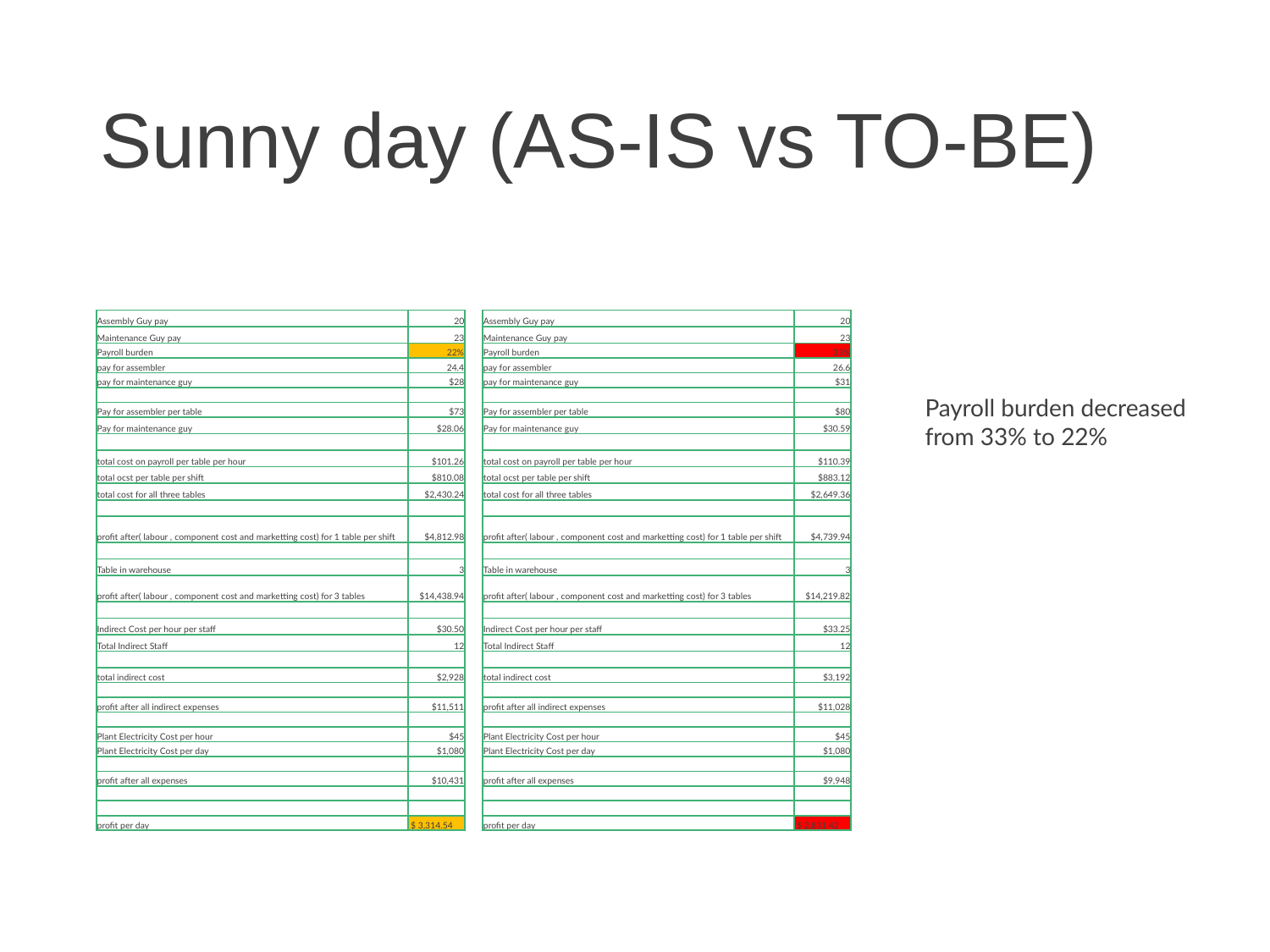

# Sunny day (AS-IS vs TO-BE)
| Assembly Guy pay | 20 |
| --- | --- |
| Maintenance Guy pay | 23 |
| Payroll burden | 22% |
| pay for assembler | 24.4 |
| pay for maintenance guy | $28 |
|  |  |
| Pay for assembler per table | $73 |
| Pay for maintenance guy | $28.06 |
|  |  |
| total cost on payroll per table per hour | $101.26 |
| total ocst per table per shift | $810.08 |
| total cost for all three tables | $2,430.24 |
|  |  |
| profit after( labour , component cost and marketting cost) for 1 table per shift | $4,812.98 |
|  |  |
| Table in warehouse | 3 |
| profit after( labour , component cost and marketting cost) for 3 tables | $14,438.94 |
|  |  |
| Indirect Cost per hour per staff | $30.50 |
| Total Indirect Staff | 12 |
|  |  |
| total indirect cost | $2,928 |
|  |  |
| profit after all indirect expenses | $11,511 |
|  |  |
| Plant Electricity Cost per hour | $45 |
| Plant Electricity Cost per day | $1,080 |
|  |  |
| profit after all expenses | $10,431 |
|  |  |
|  |  |
| profit per day | $ 3,314.54 |
| Assembly Guy pay | 20 |
| --- | --- |
| Maintenance Guy pay | 23 |
| Payroll burden | 33% |
| pay for assembler | 26.6 |
| pay for maintenance guy | $31 |
|  |  |
| Pay for assembler per table | $80 |
| Pay for maintenance guy | $30.59 |
|  |  |
| total cost on payroll per table per hour | $110.39 |
| total ocst per table per shift | $883.12 |
| total cost for all three tables | $2,649.36 |
|  |  |
| profit after( labour , component cost and marketting cost) for 1 table per shift | $4,739.94 |
|  |  |
| Table in warehouse | 3 |
| profit after( labour , component cost and marketting cost) for 3 tables | $14,219.82 |
|  |  |
| Indirect Cost per hour per staff | $33.25 |
| Total Indirect Staff | 12 |
|  |  |
| total indirect cost | $3,192 |
|  |  |
| profit after all indirect expenses | $11,028 |
|  |  |
| Plant Electricity Cost per hour | $45 |
| Plant Electricity Cost per day | $1,080 |
|  |  |
| profit after all expenses | $9,948 |
|  |  |
|  |  |
| profit per day | $ 2,831.42 |
Payroll burden decreased from 33% to 22%